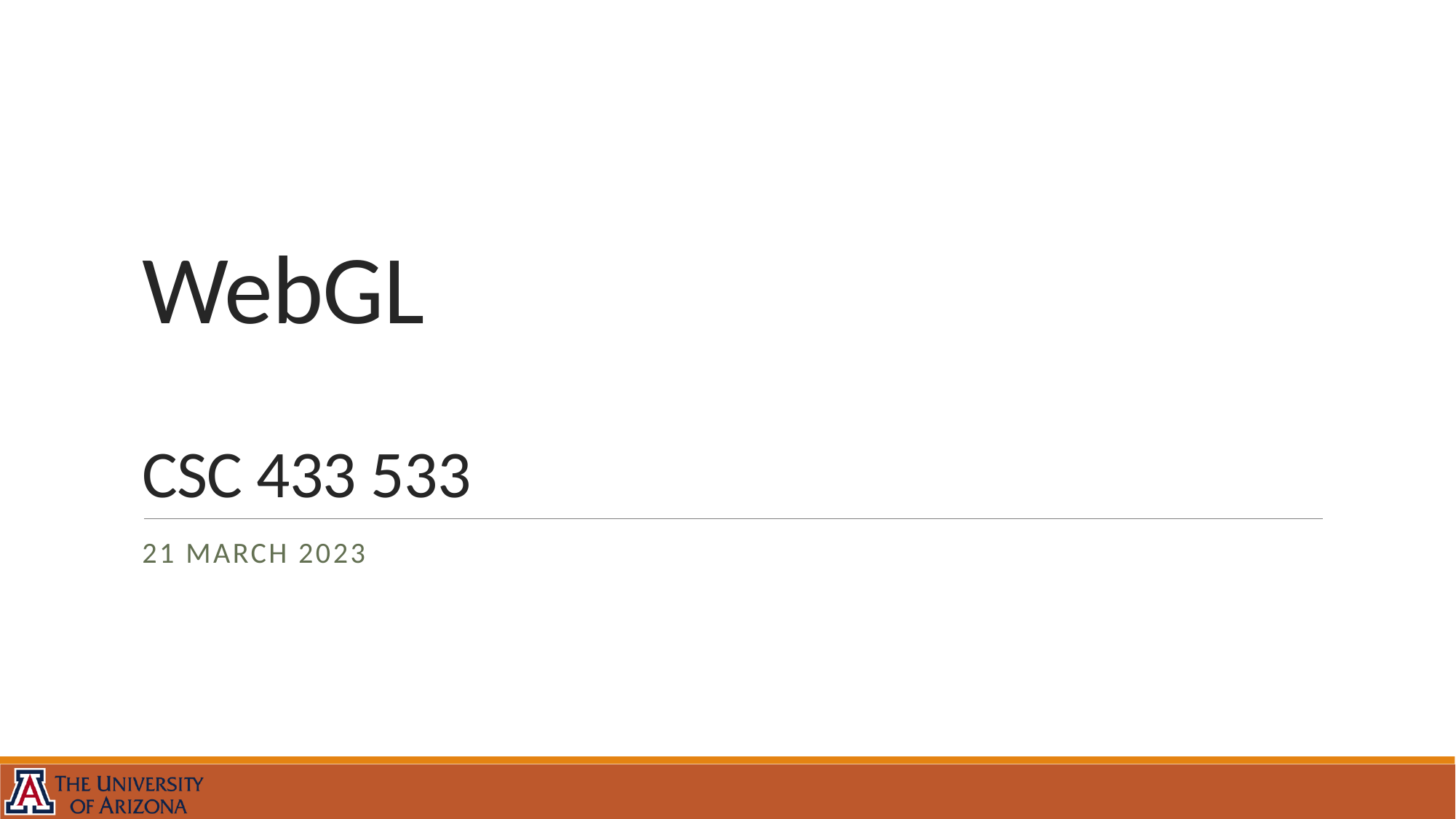

# WebGL CSC 433 533
21 March 2023